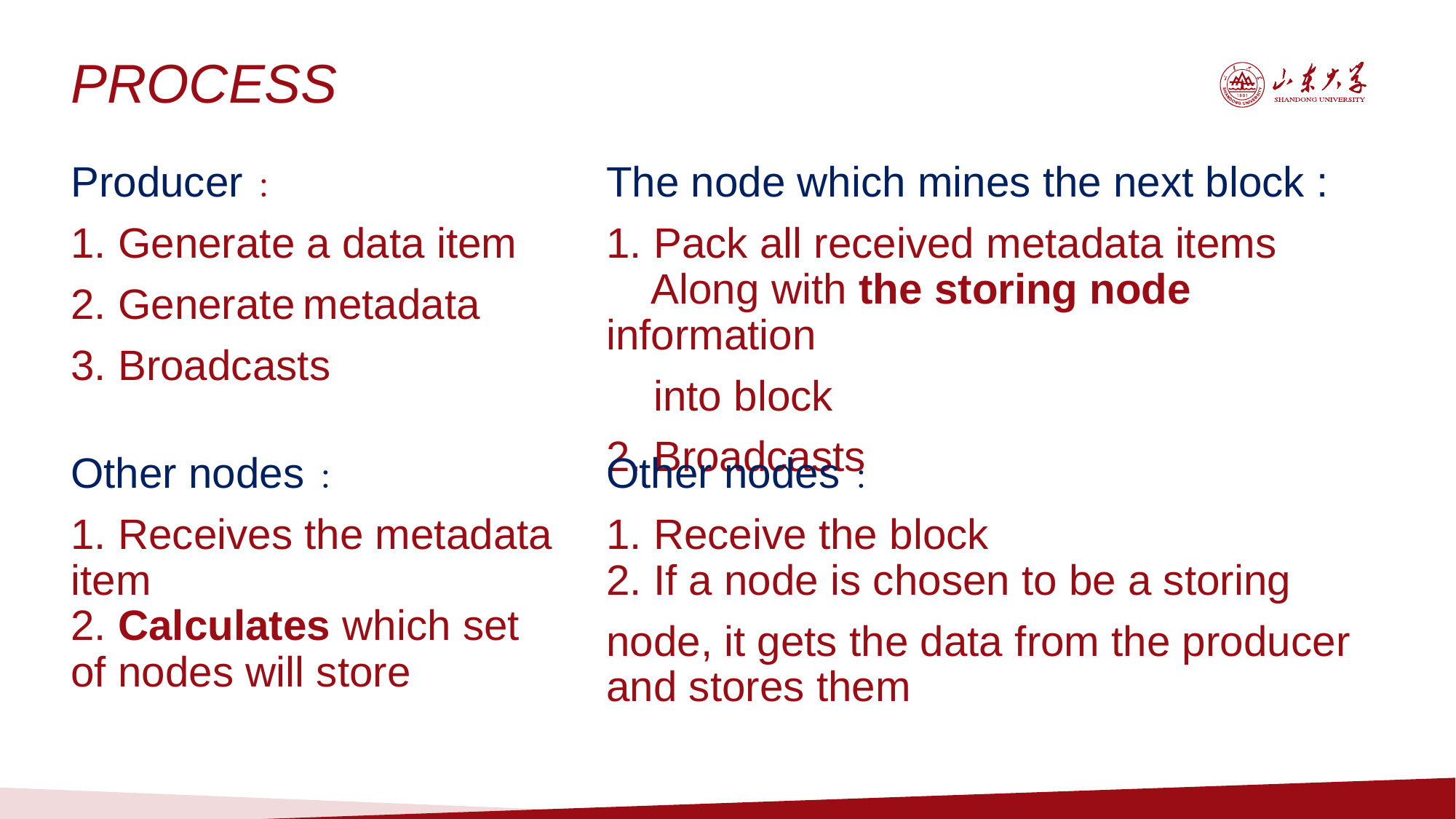

PROCESS
Producer ：
1. Generate a data item
2. Generate metadata
3. Broadcasts

The node which mines the next block :
1. Pack all received metadata items
    Along with the storing node information
    into block
2. Broadcasts

Other nodes ：
1. Receives the metadata item
2. Calculates which set of nodes will store

Other nodes ：
1. Receive the block
2. If a node is chosen to be a storing
node, it gets the data from the producer and stores them